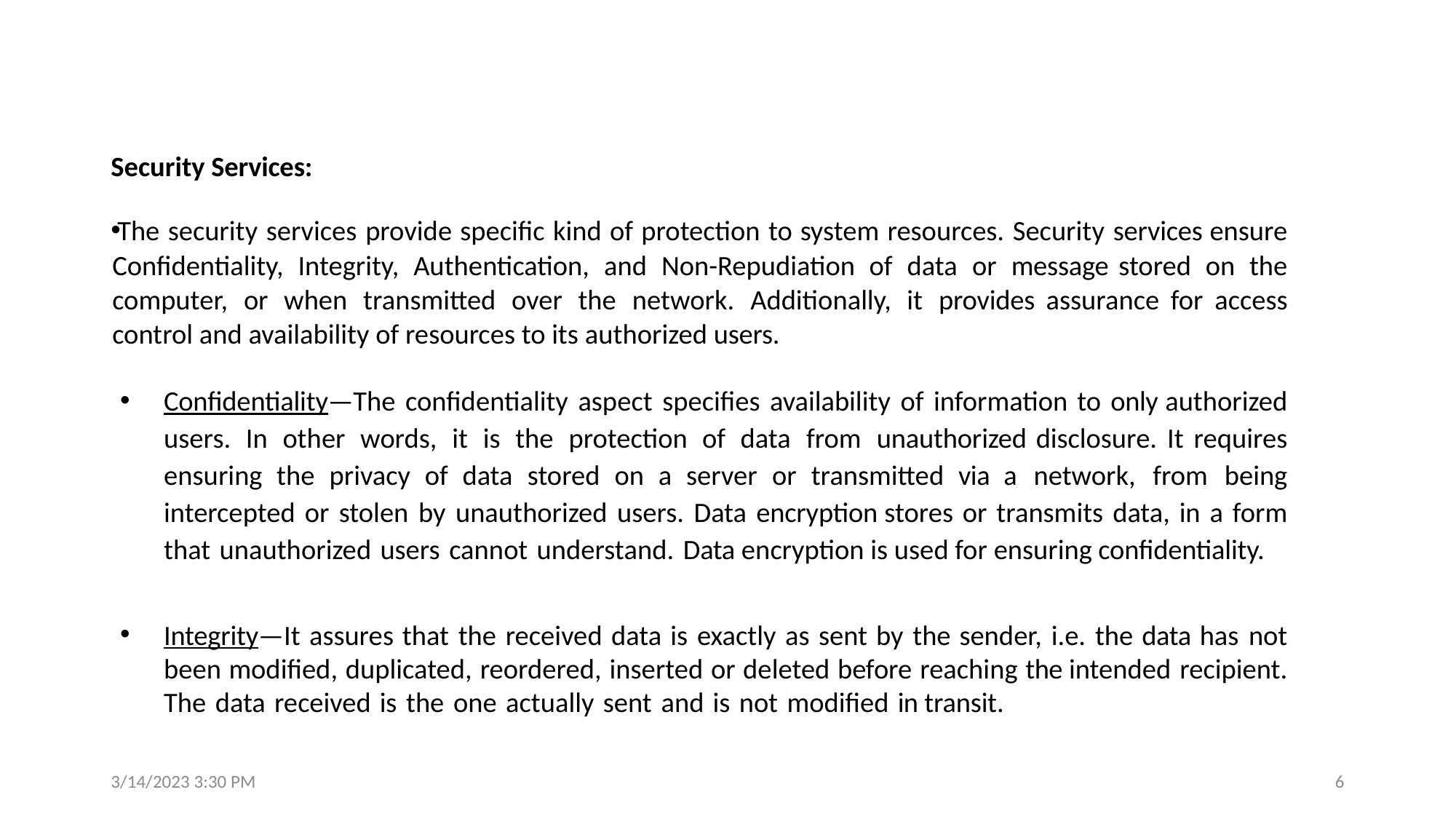

#
Security Services:

The security services provide specific kind of protection to system resources. Security services ensure Confidentiality, Integrity, Authentication, and Non-Repudiation of data or message stored on the computer, or when transmitted over the network. Additionally, it provides assurance for access control and availability of resources to its authorized users.

Confidentiality—The confidentiality aspect specifies availability of information to only authorized users. In other words, it is the protection of data from unauthorized disclosure. It requires ensuring the privacy of data stored on a server or transmitted via a network, from being intercepted or stolen by unauthorized users. Data encryption stores or transmits data, in a form that unauthorized users cannot understand. Data encryption is used for ensuring confidentiality.

Integrity—It assures that the received data is exactly as sent by the sender, i.e. the data has not been modified, duplicated, reordered, inserted or deleted before reaching the intended recipient. The data received is the one actually sent and is not modified in transit.

3/14/2023 3:30 PM
6